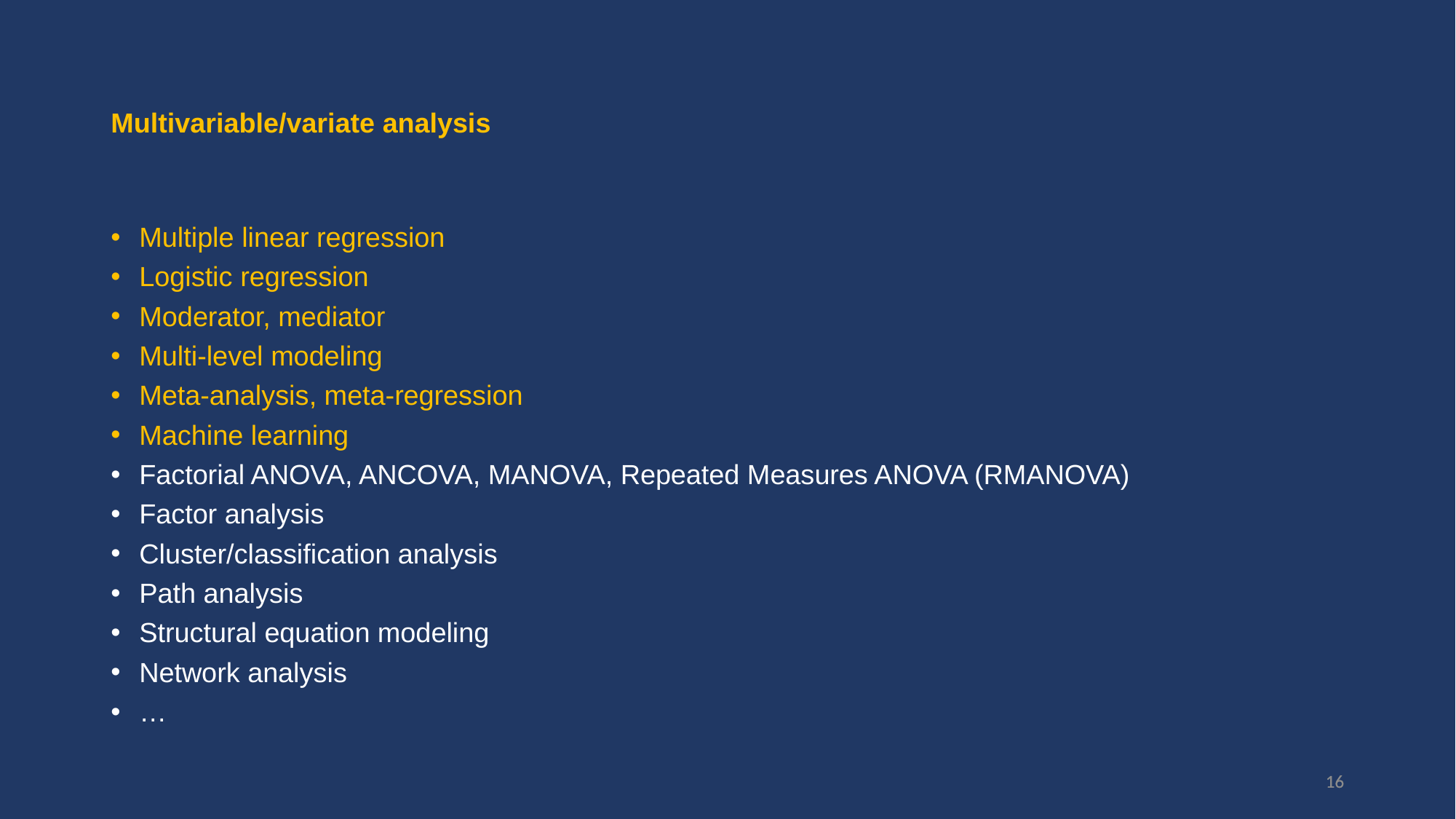

# Multivariable/variate analysis

Multiple linear regression
Logistic regression
Moderator, mediator
Multi-level modeling
Meta-analysis, meta-regression
Machine learning
Factorial ANOVA, ANCOVA, MANOVA, Repeated Measures ANOVA (RMANOVA)
Factor analysis
Cluster/classification analysis
Path analysis
Structural equation modeling
Network analysis
…
16
16